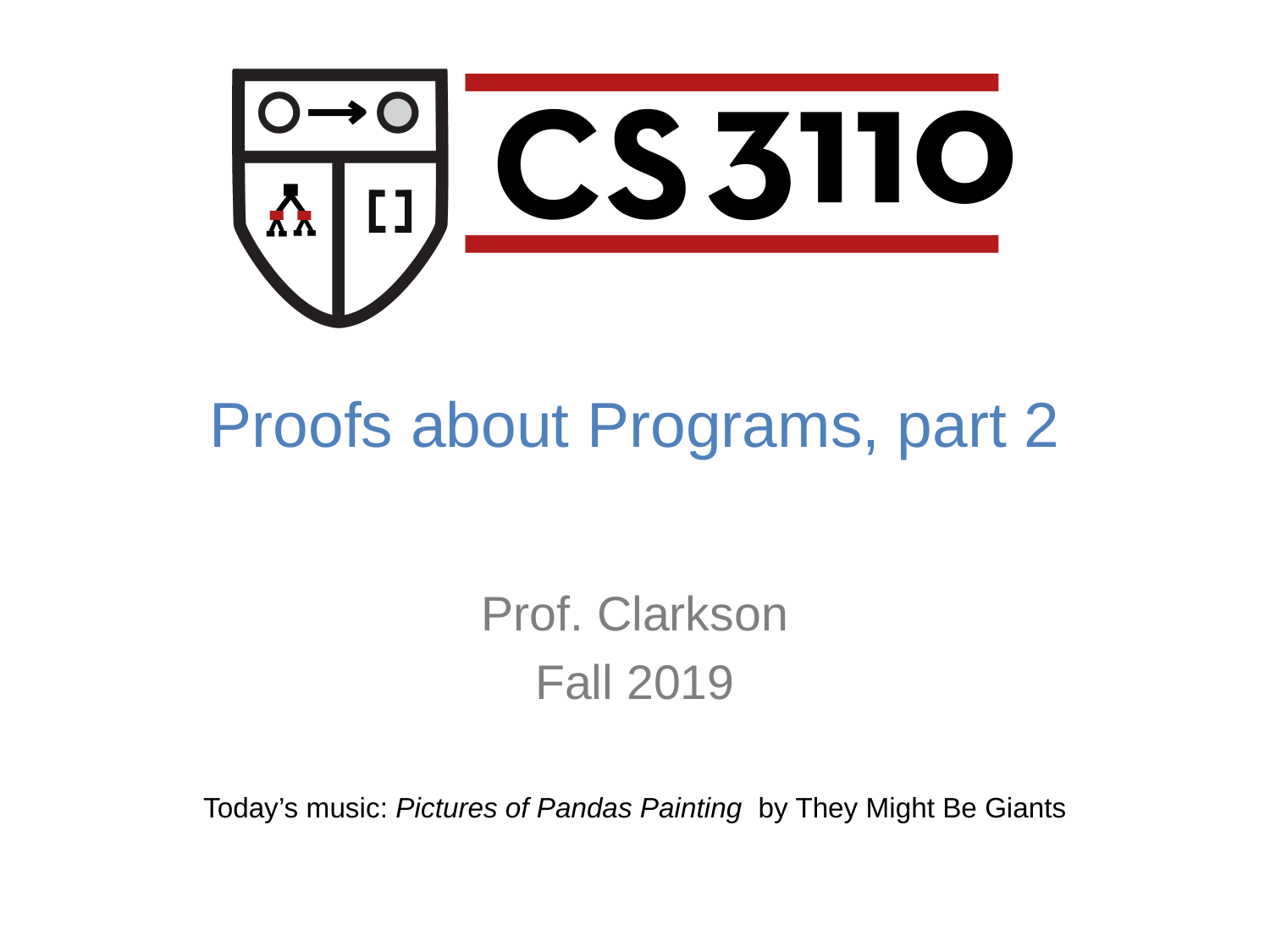

Proofs about Programs, part 2
Prof. Clarkson
Fall 2019
Today’s music: Pictures of Pandas Painting  by They Might Be Giants